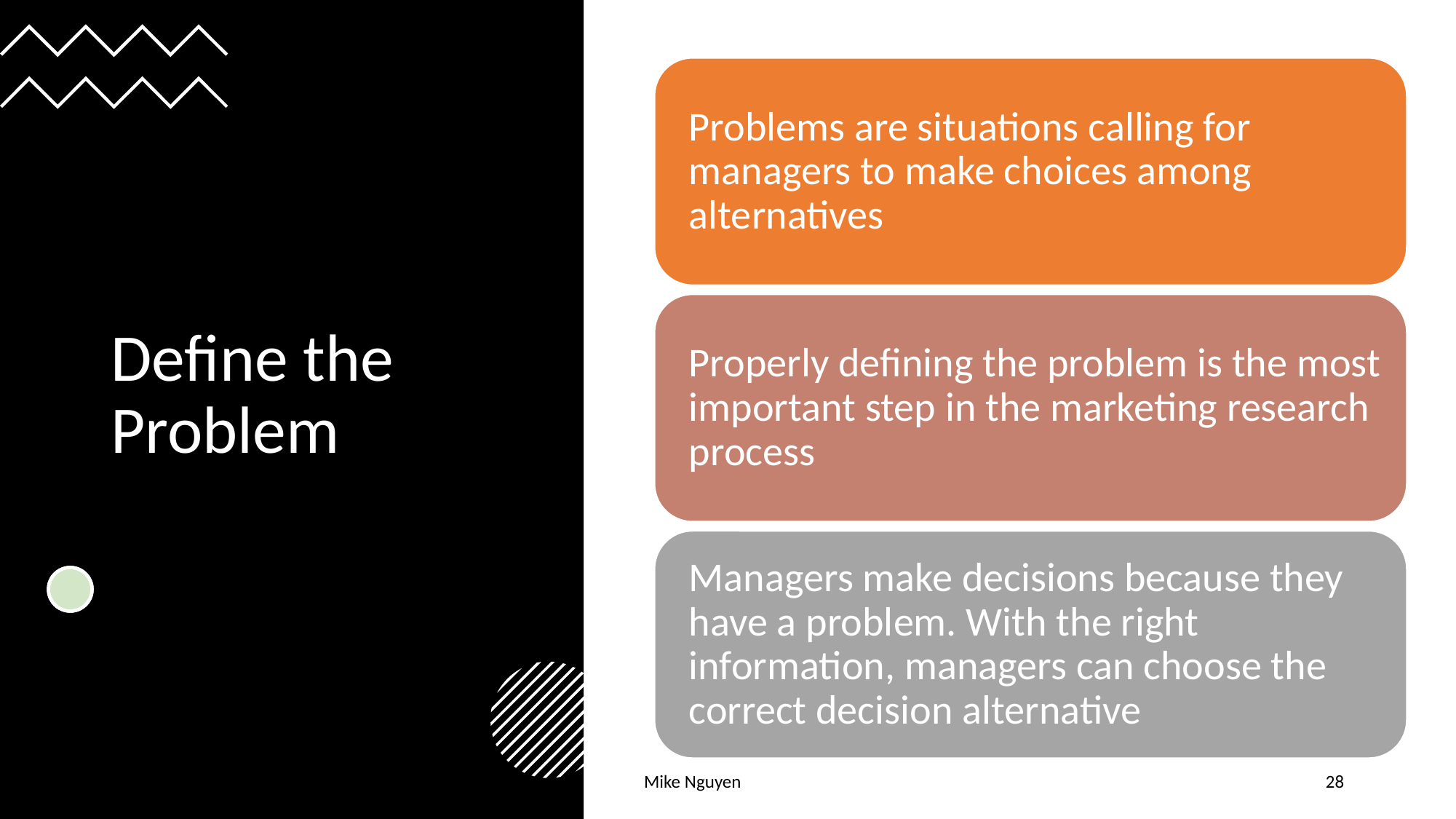

Problems are situations calling for managers to make choices among alternatives
Properly defining the problem is the most important step in the marketing research process
Managers make decisions because they have a problem. With the right information, managers can choose the correct decision alternative
# Define the Problem

Mike Nguyen
28